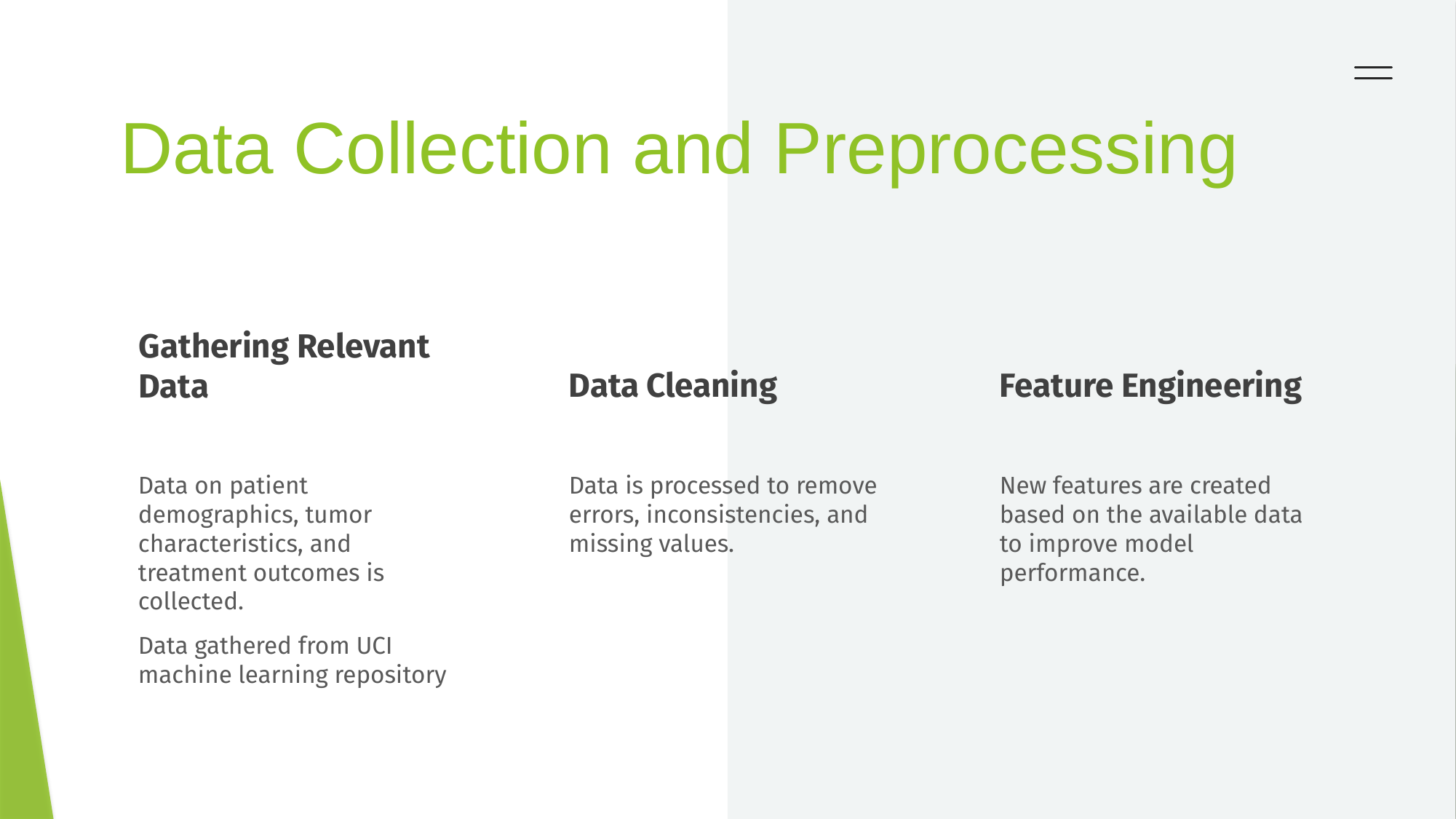

# Data Collection and Preprocessing
Data Cleaning
Feature Engineering
Gathering Relevant Data
Data on patient demographics, tumor characteristics, and treatment outcomes is collected.
Data gathered from UCI machine learning repository
Data is processed to remove errors, inconsistencies, and missing values.
New features are created based on the available data to improve model performance.